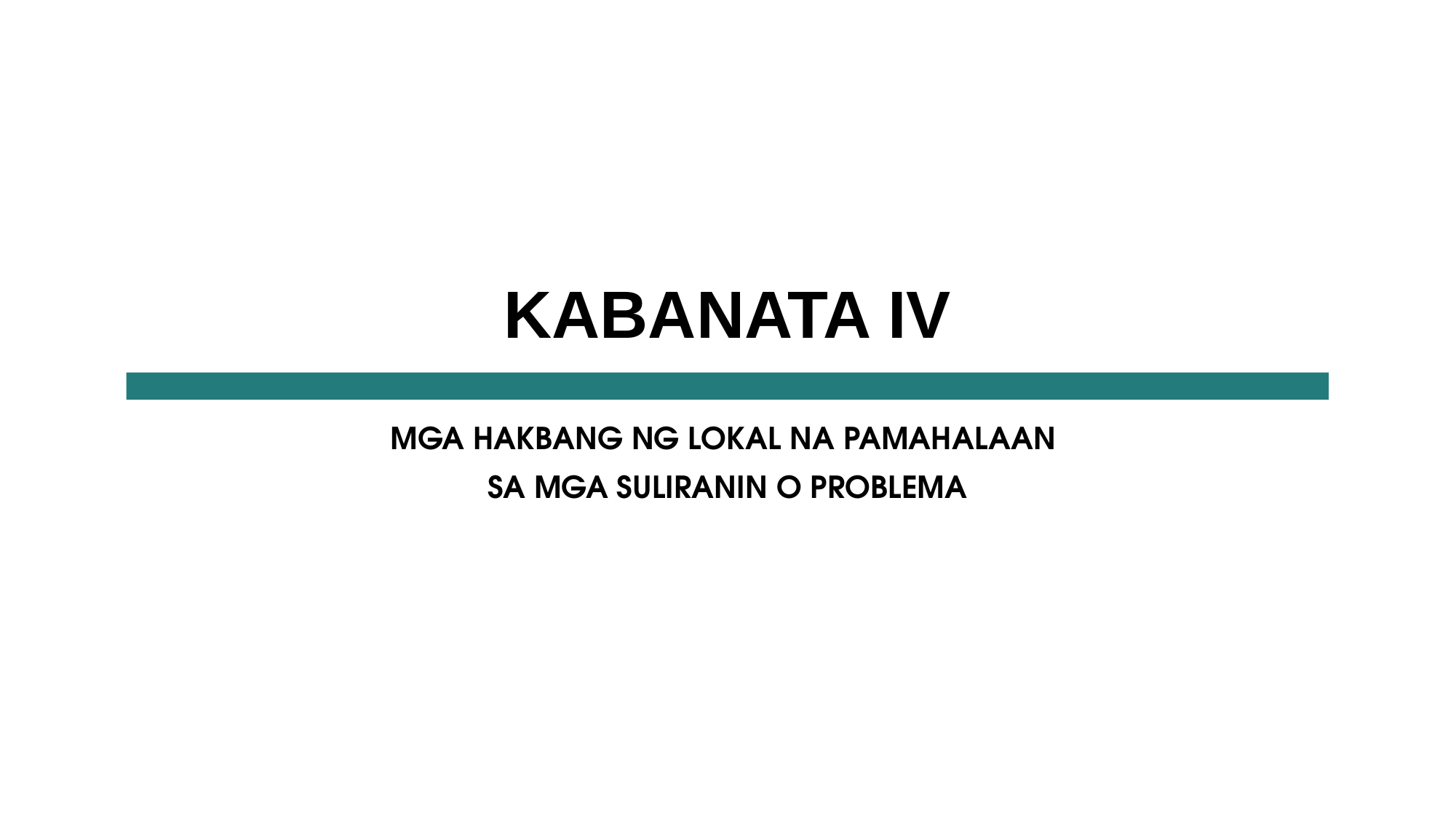

KABANATA IV

MGA HAKBANG NG LOKAL NA PAMAHALAAN
SA MGA SULIRANIN O PROBLEMA